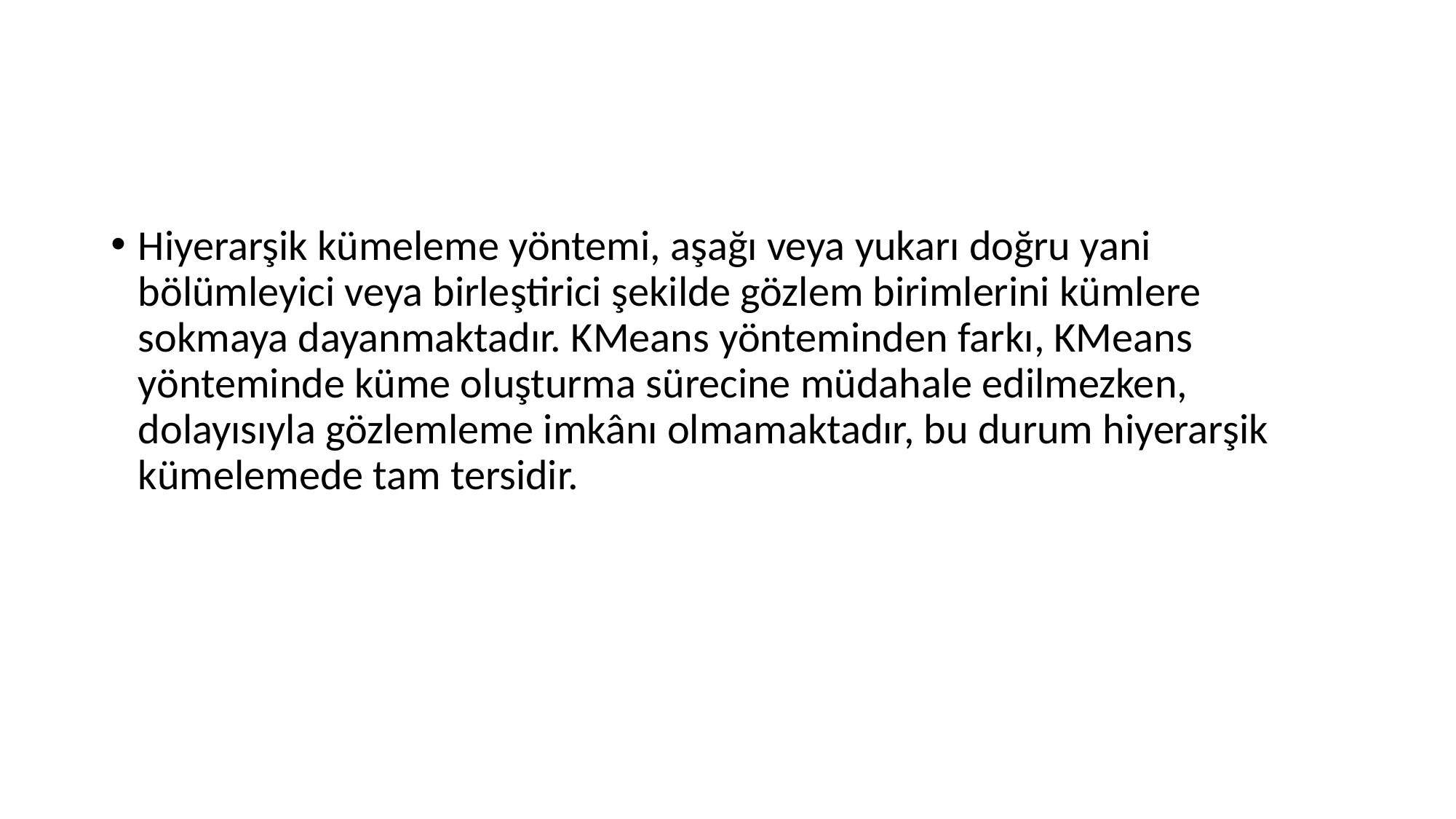

#
Hiyerarşik kümeleme yöntemi, aşağı veya yukarı doğru yani bölümleyici veya birleştirici şekilde gözlem birimlerini kümlere sokmaya dayanmaktadır. KMeans yönteminden farkı, KMeans yönteminde küme oluşturma sürecine müdahale edilmezken, dolayısıyla gözlemleme imkânı olmamaktadır, bu durum hiyerarşik kümelemede tam tersidir.